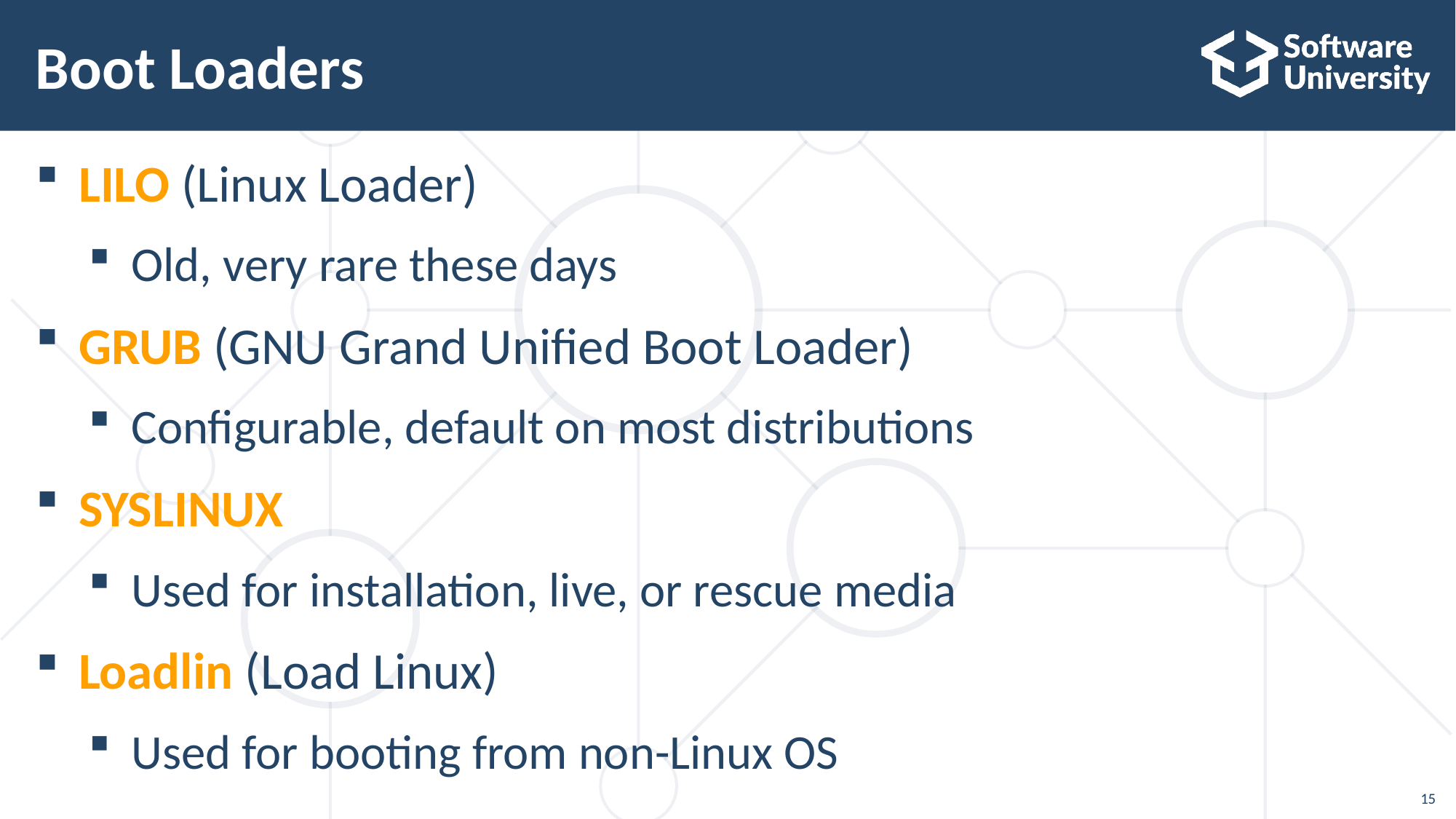

# Boot Loaders
LILO (Linux Loader)
Old, very rare these days
GRUB (GNU Grand Unified Boot Loader)
Configurable, default on most distributions
SYSLINUX
Used for installation, live, or rescue media
Loadlin (Load Linux)
Used for booting from non-Linux OS
15